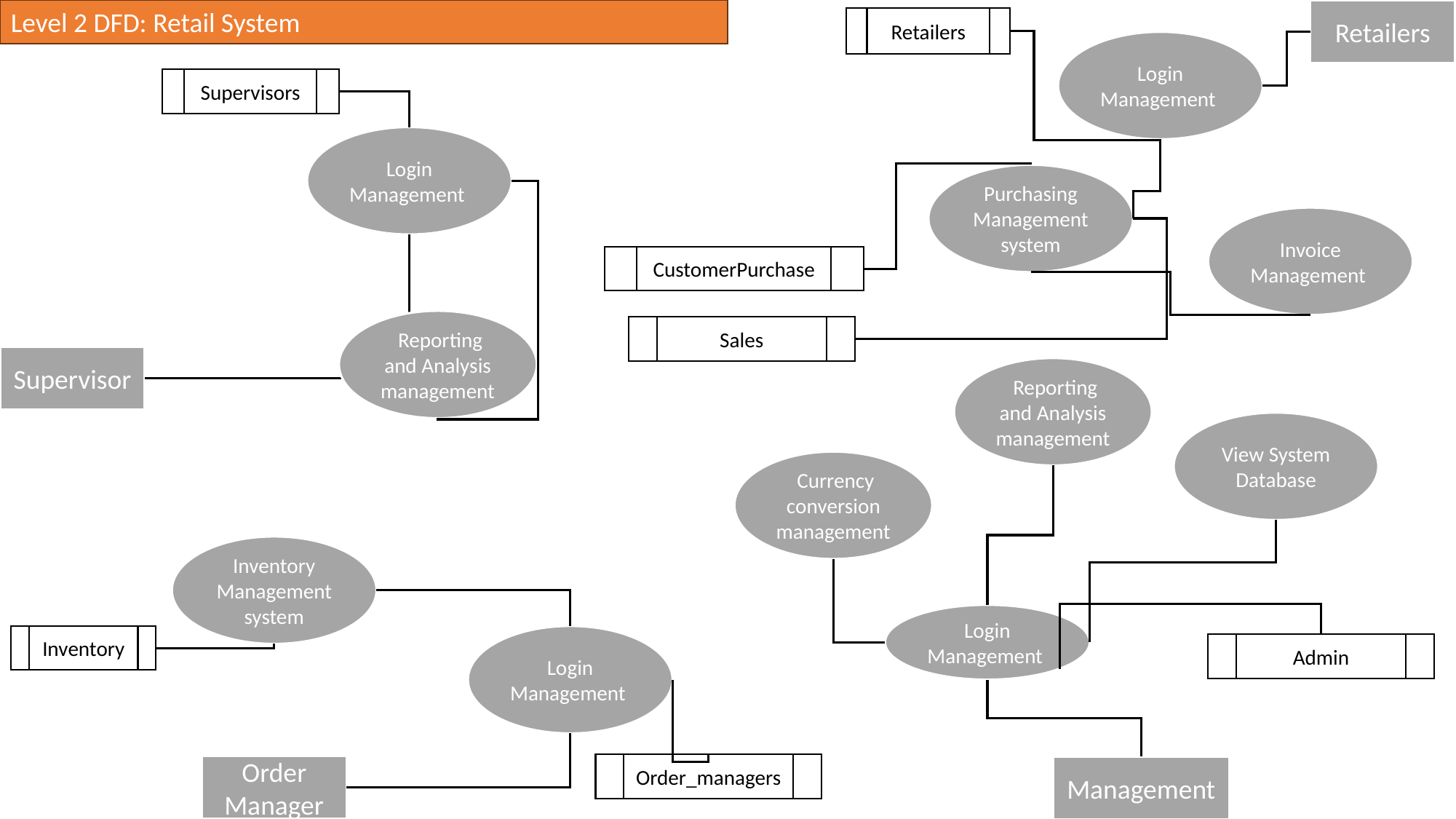

Level 2 DFD: Retail System
Retailers
Retailers
Login Management
Supervisors
Login Management
Purchasing Management system
Invoice
Management
CustomerPurchase
 Reporting and Analysis
management
Sales
Supervisor
 Reporting and Analysis
management
View System Database
 Currency conversion
management
Inventory Management system
Login Management
Inventory
Login Management
Admin
Order_managers
Order Manager
Management